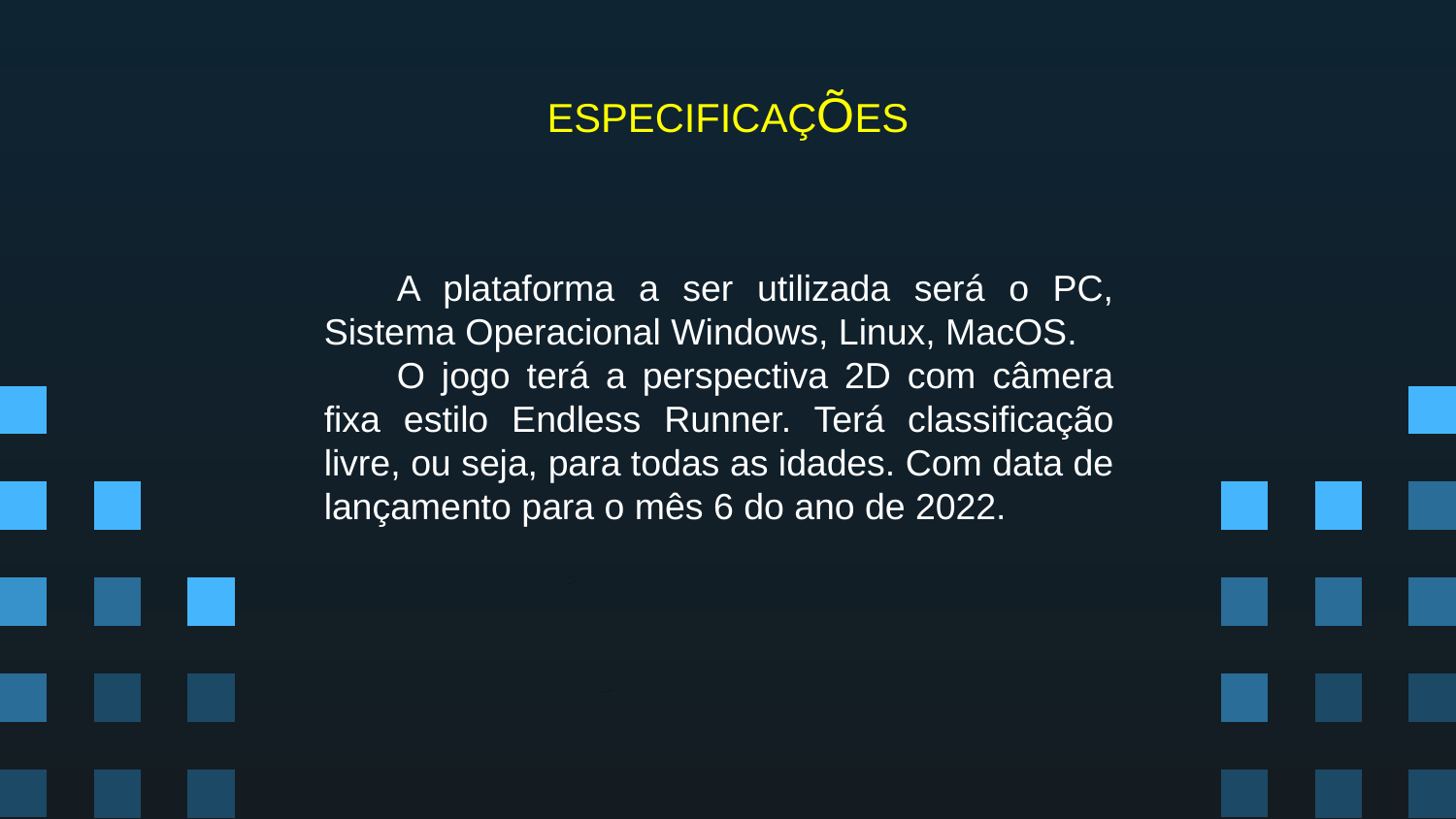

# ESPECIFICAÇÕES
A plataforma a ser utilizada será o PC, Sistema Operacional Windows, Linux, MacOS.
O jogo terá a perspectiva 2D com câmera fixa estilo Endless Runner. Terá classificação livre, ou seja, para todas as idades. Com data de lançamento para o mês 6 do ano de 2022.